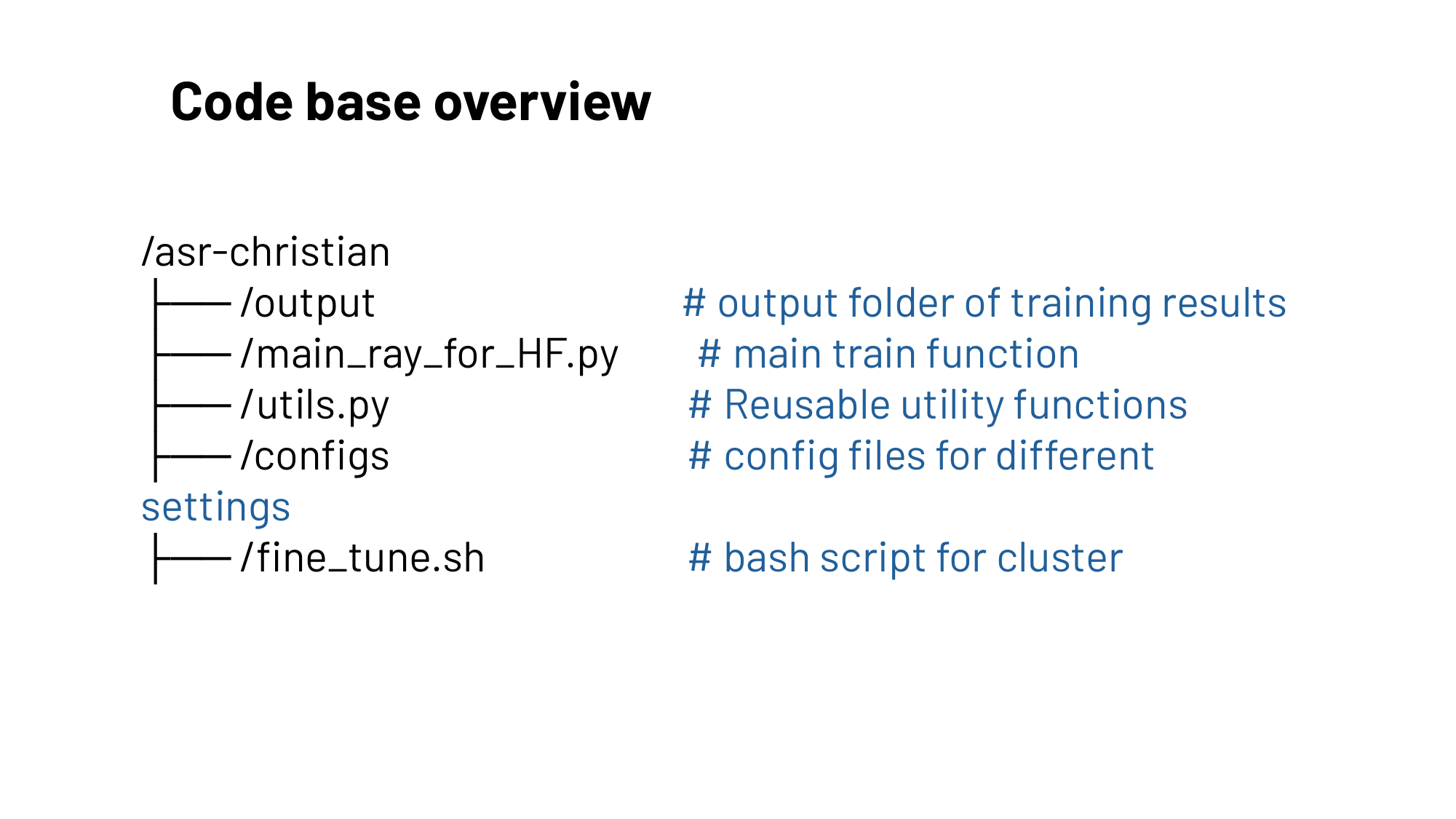

Code base overview
/asr-christian
├── /output        		            # output folder of training results
├── /main_ray_for_HF.py         # main train function
├── /utils.py        		  	# Reusable utility functions
├── /configs        		  	# config files for different settings
├── /fine_tune.sh	  	# bash script for cluster